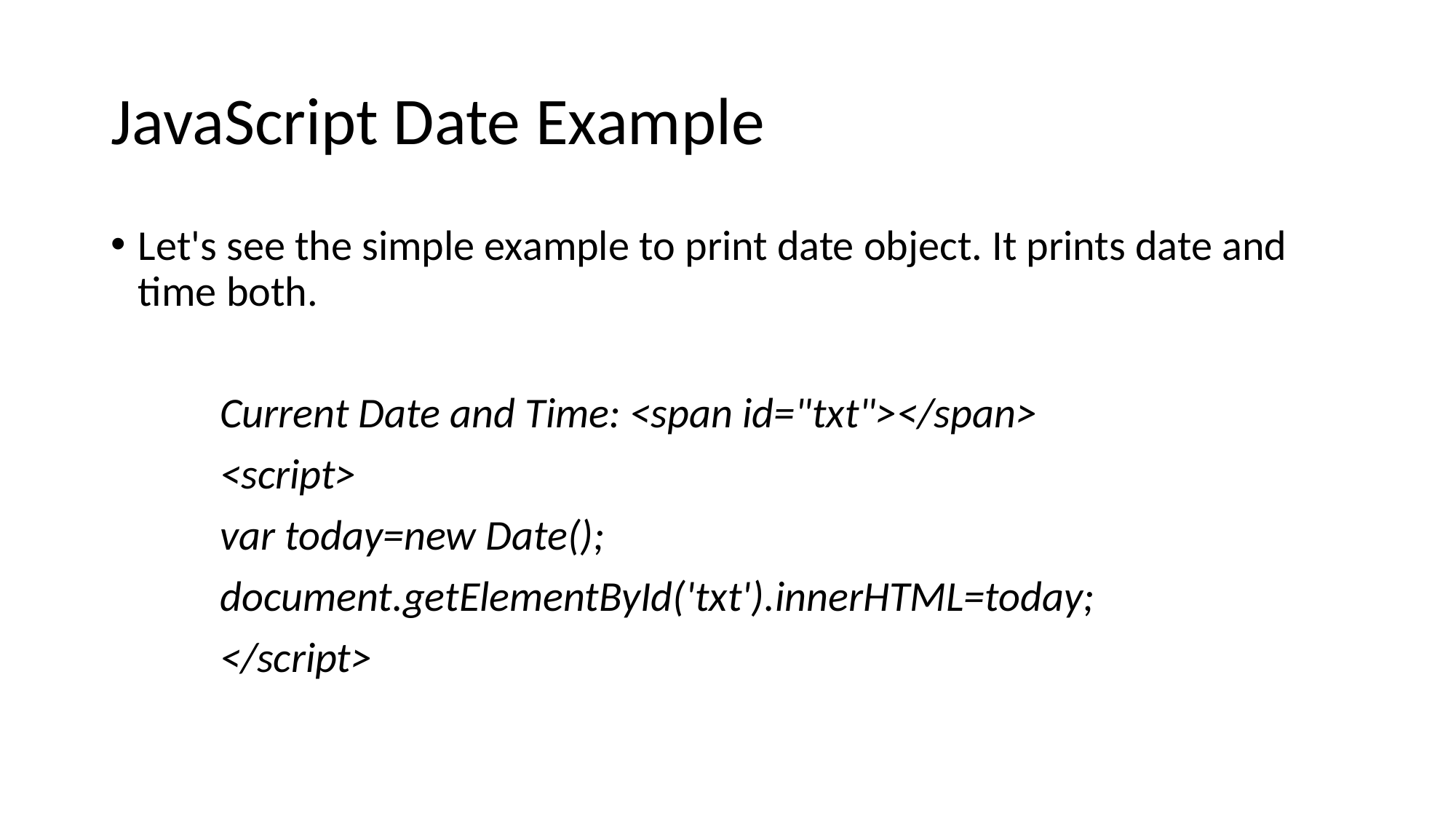

# JavaScript Date Example
Let's see the simple example to print date object. It prints date and time both.

	Current Date and Time: <span id="txt"></span>
	<script>
	var today=new Date();
	document.getElementById('txt').innerHTML=today;
	</script>